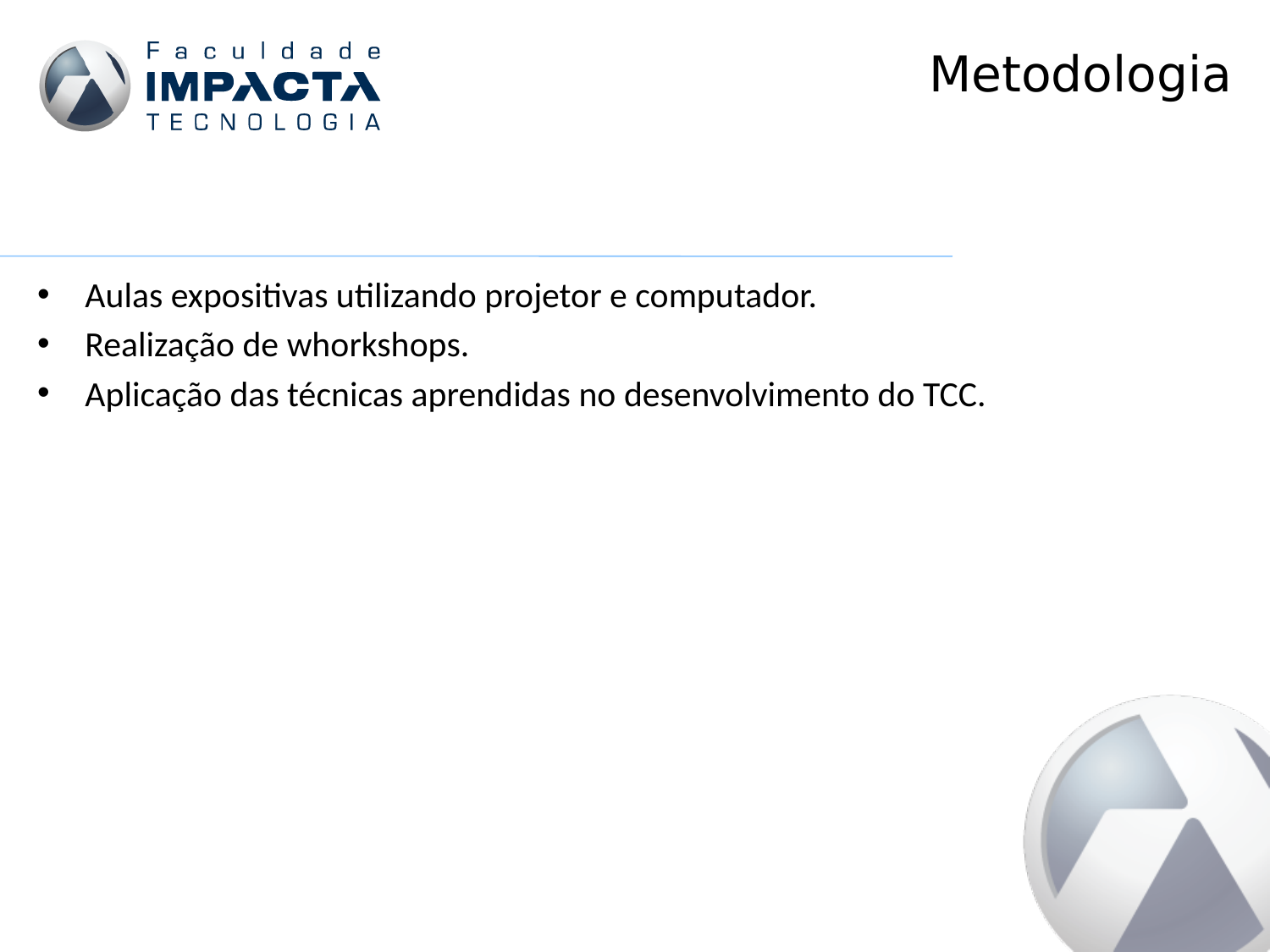

# Metodologia
Aulas expositivas utilizando projetor e computador.
Realização de whorkshops.
Aplicação das técnicas aprendidas no desenvolvimento do TCC.